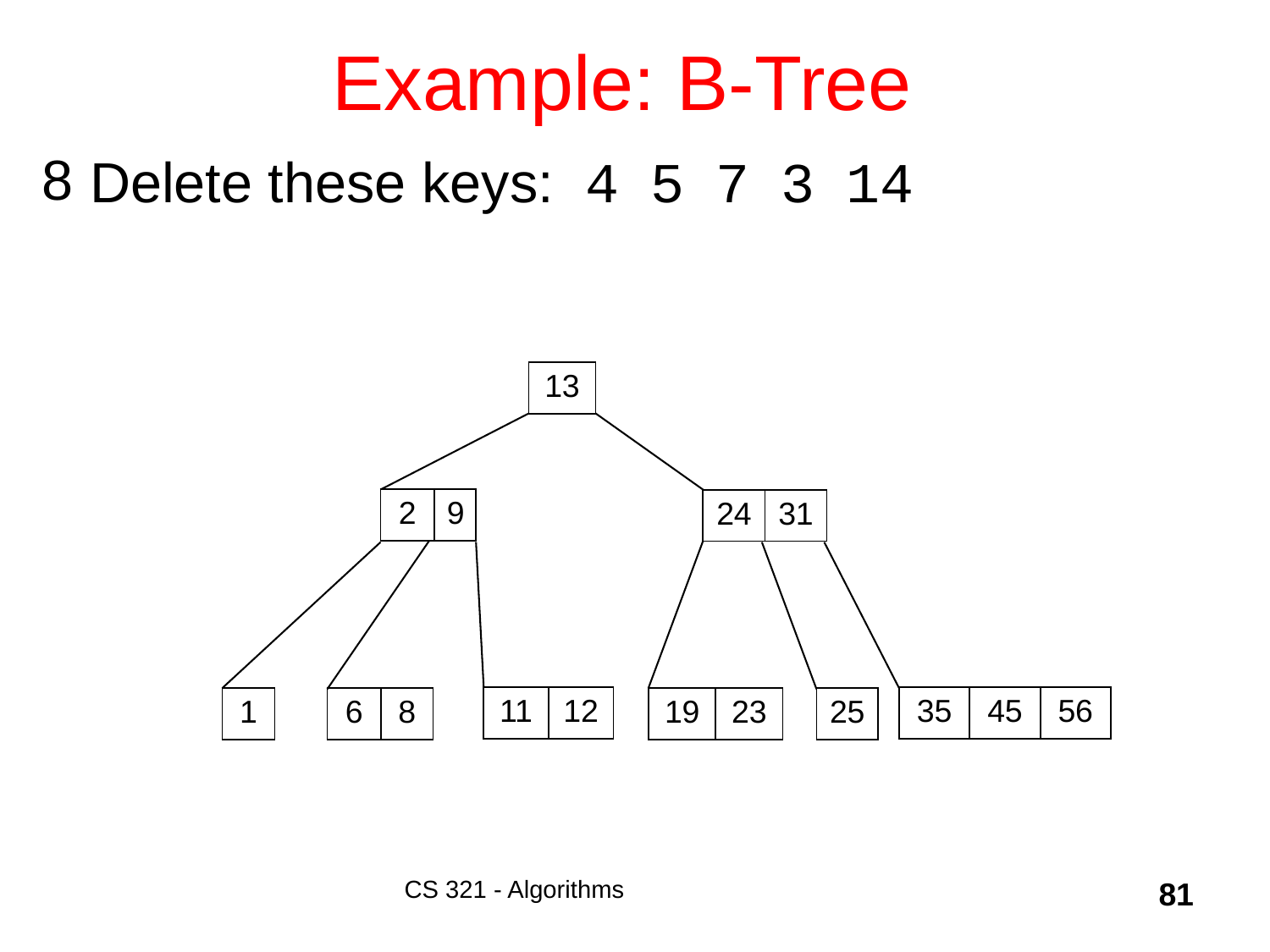

# Example: B-Tree
Delete these keys:  4  5  7  3  14
| 13 |
| --- |

| 2 | 9 |
| --- | --- |
| 24 | 31 |
| --- | --- |

| 11 | 12 |
| --- | --- |
| 35 | 45 | 56 |
| --- | --- | --- |
| 1 |
| --- |
| 6 | 8 |
| --- | --- |
| 19 | 23 |
| --- | --- |
| 25 |
| --- |
CS 321 - Algorithms
81